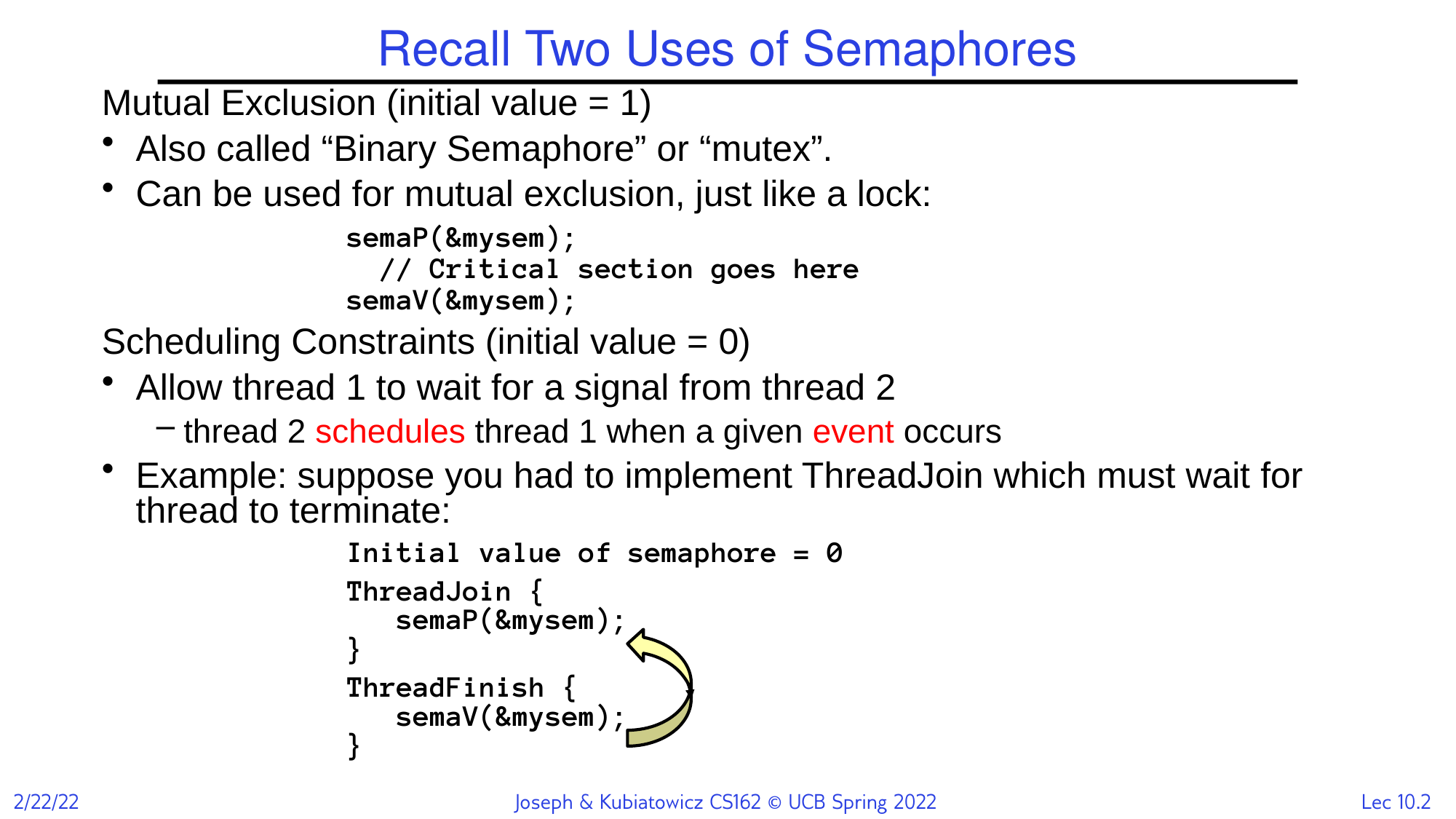

# Recall Two Uses of Semaphores
Mutual Exclusion (initial value = 1)
Also called “Binary Semaphore” or “mutex”.
Can be used for mutual exclusion, just like a lock:
		semaP(&mysem);
	  // Critical section goes here
	semaV(&mysem);
Scheduling Constraints (initial value = 0)
Allow thread 1 to wait for a signal from thread 2
thread 2 schedules thread 1 when a given event occurs
Example: suppose you had to implement ThreadJoin which must wait for thread to terminate:
		Initial value of semaphore = 0
		ThreadJoin {
	   semaP(&mysem);
	}
		ThreadFinish {
	   semaV(&mysem);
	}